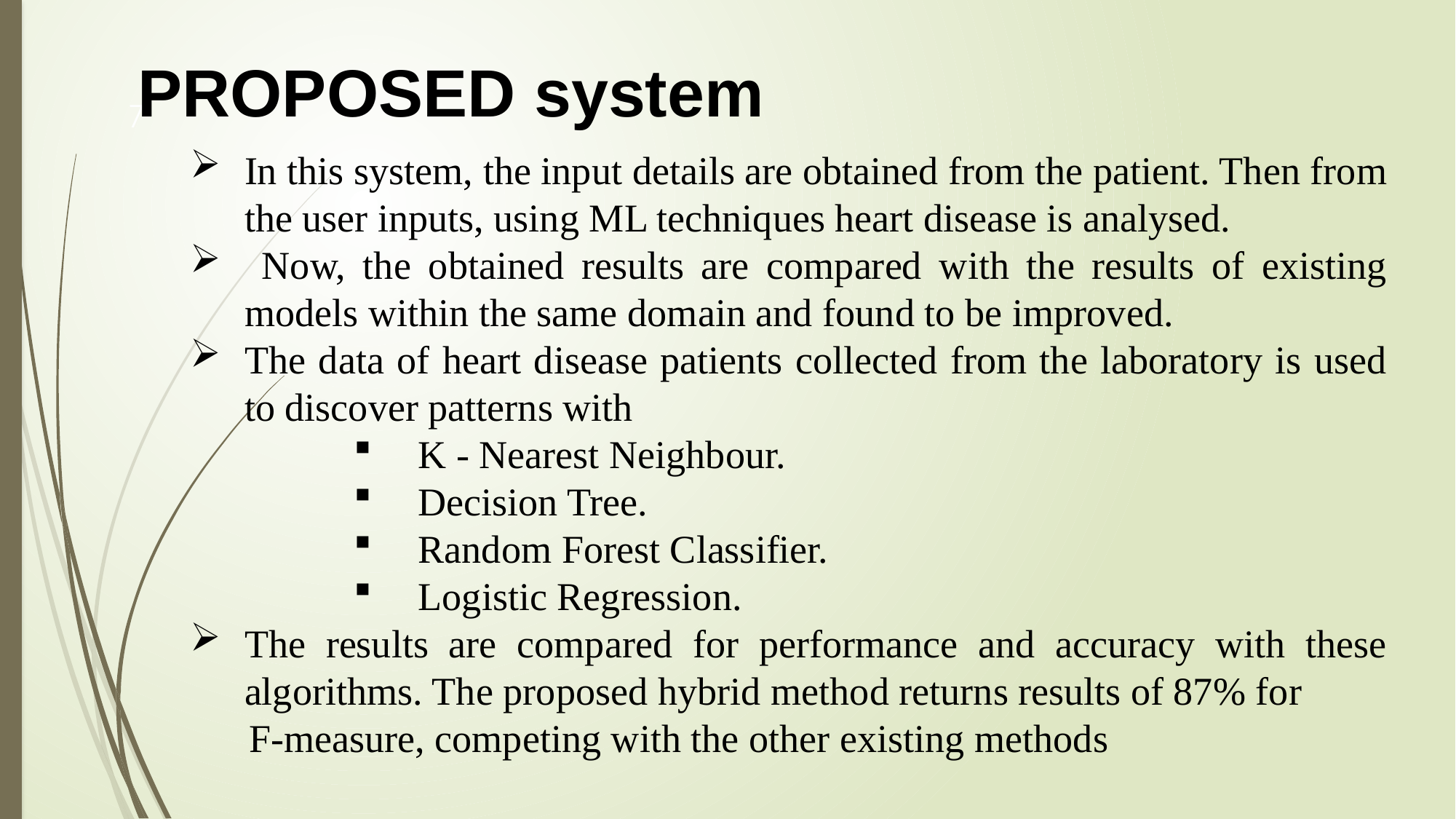

PROPOSED system
7
In this system, the input details are obtained from the patient. Then from the user inputs, using ML techniques heart disease is analysed.
 Now, the obtained results are compared with the results of existing models within the same domain and found to be improved.
The data of heart disease patients collected from the laboratory is used to discover patterns with
 K - Nearest Neighbour.
 Decision Tree.
 Random Forest Classifier.
 Logistic Regression.
The results are compared for performance and accuracy with these algorithms. The proposed hybrid method returns results of 87% for
      F-measure, competing with the other existing methods